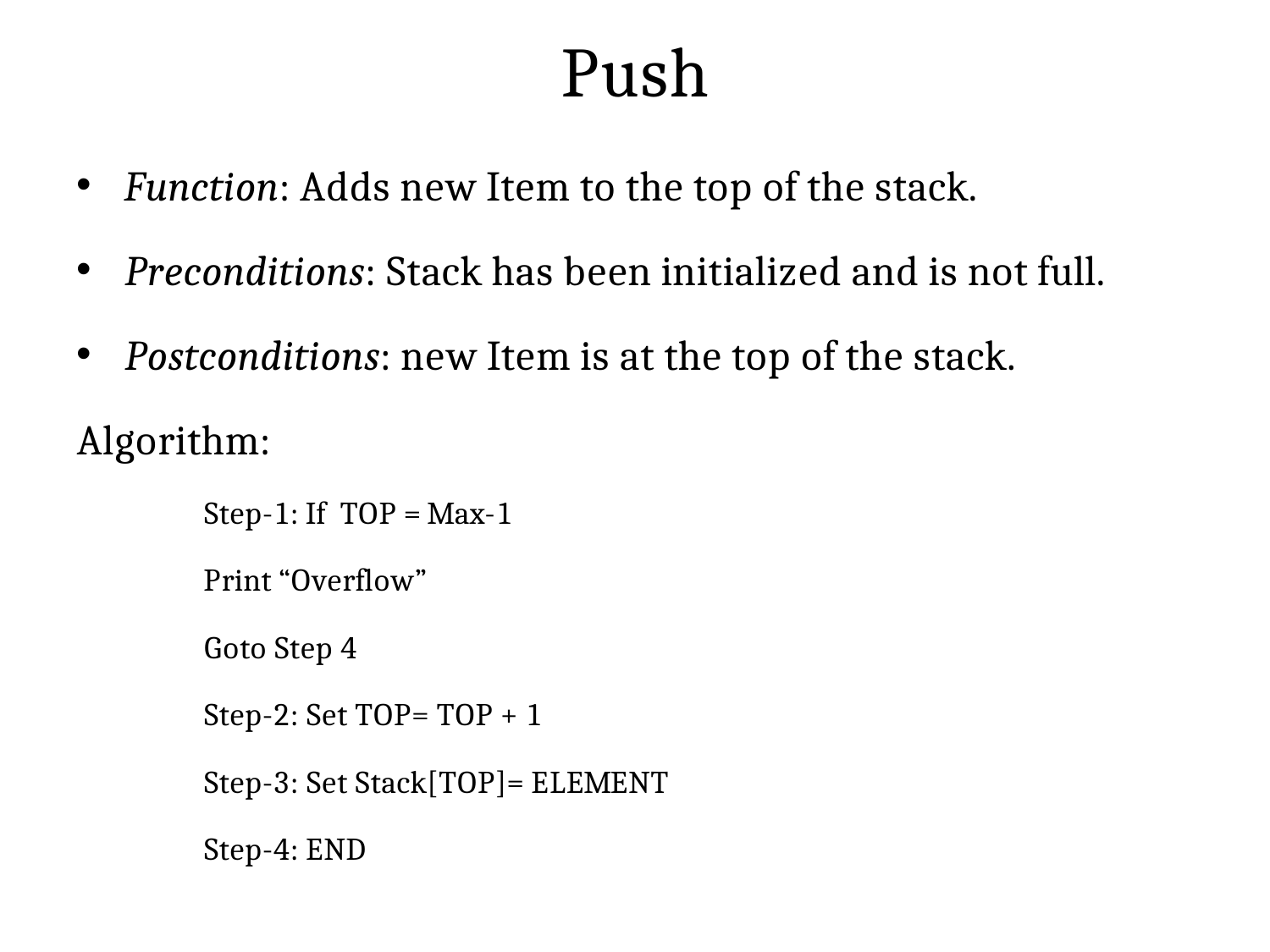

# Push
Function: Adds new Item to the top of the stack.
Preconditions: Stack has been initialized and is not full.
Postconditions: new Item is at the top of the stack.
Algorithm:
Step-1: If  TOP = Max-1
Print “Overflow”
Goto Step 4
Step-2: Set TOP= TOP + 1
Step-3: Set Stack[TOP]= ELEMENT
Step-4: END